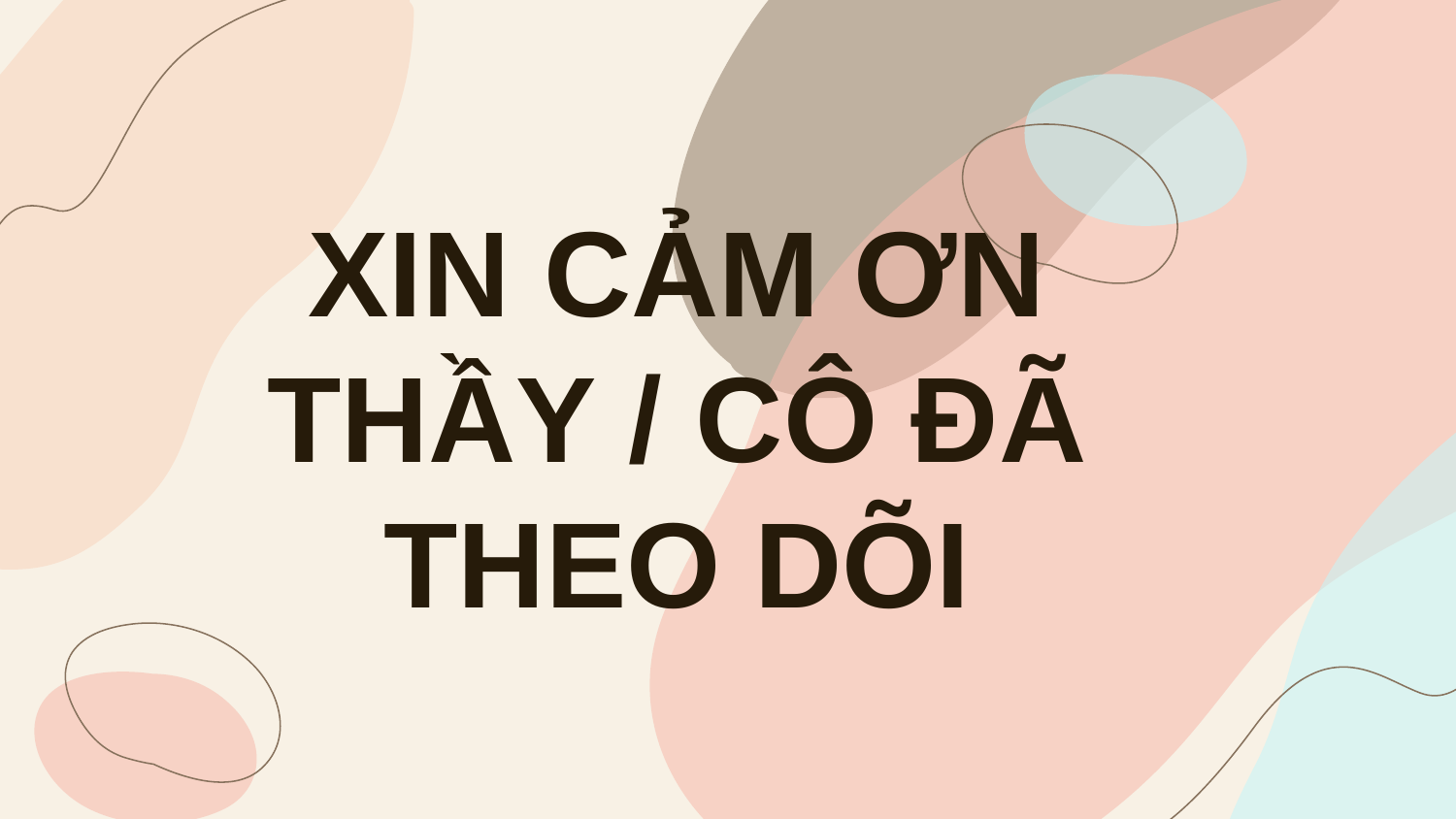

XIN CẢM ƠN THẦY / CÔ ĐÃ THEO DÕI